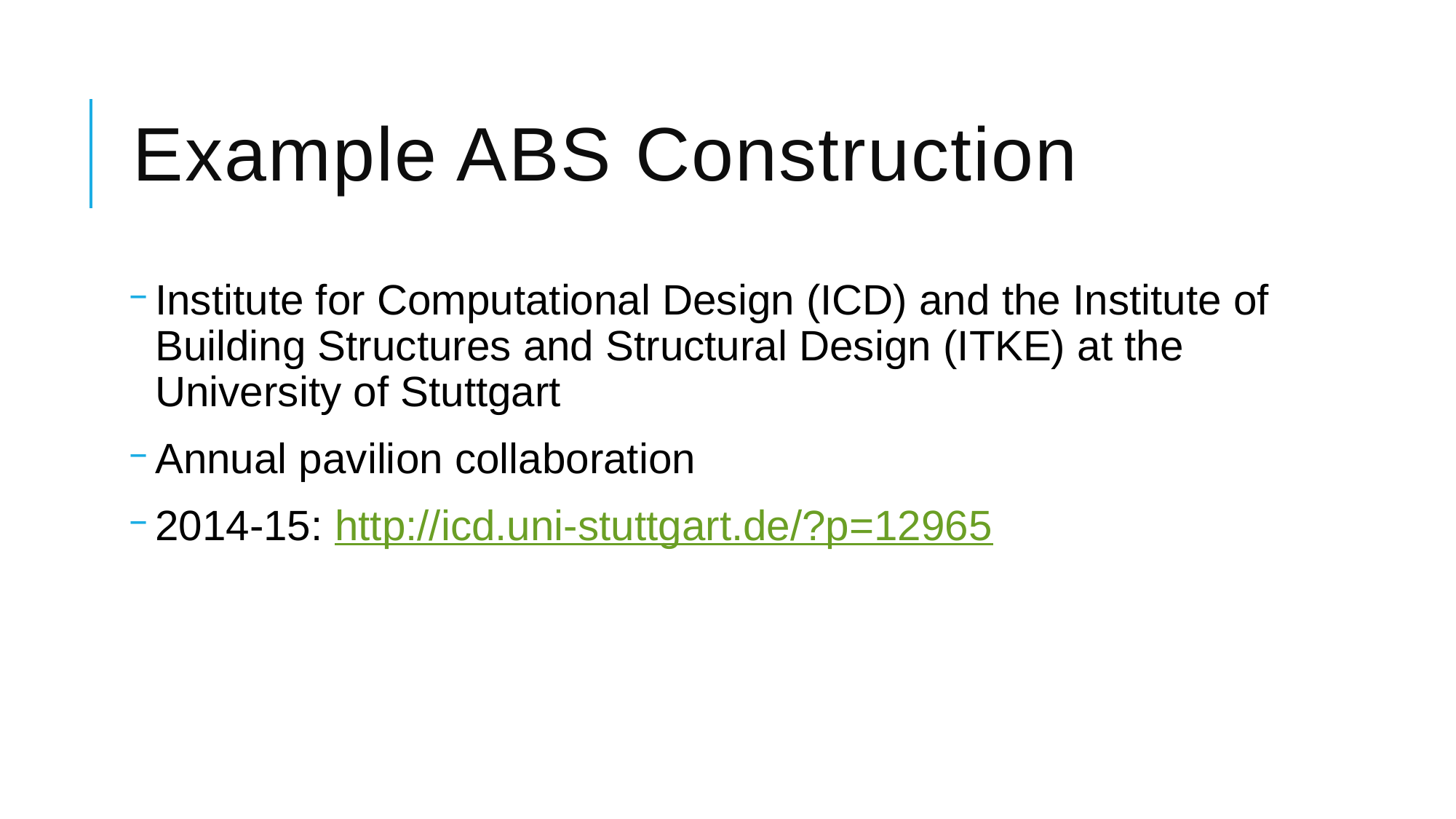

# Example ABS Construction
Institute for Computational Design (ICD) and the Institute of Building Structures and Structural Design (ITKE) at the University of Stuttgart
Annual pavilion collaboration
2014-15: http://icd.uni-stuttgart.de/?p=12965